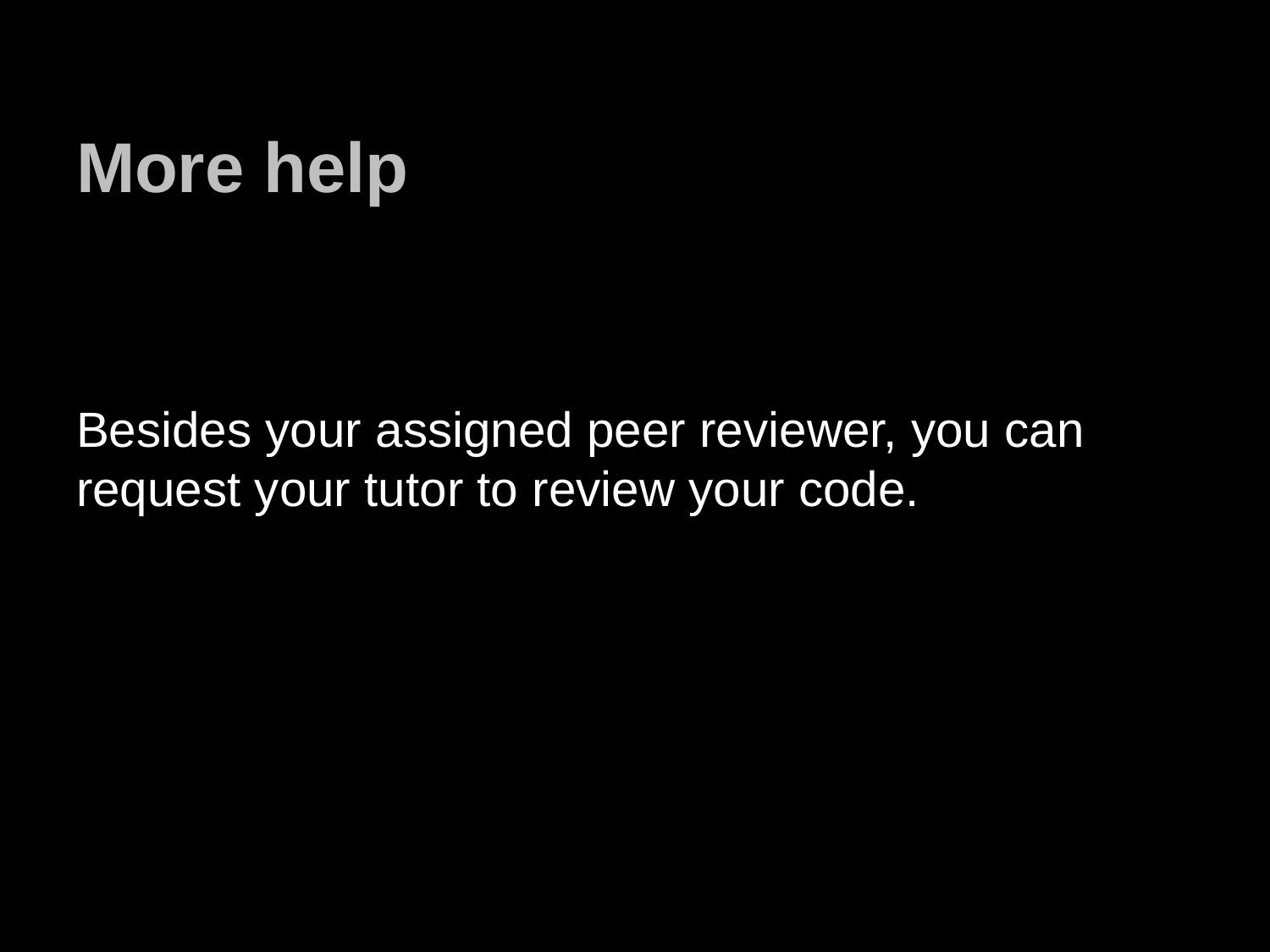

# More help
Besides your assigned peer reviewer, you can request your tutor to review your code.